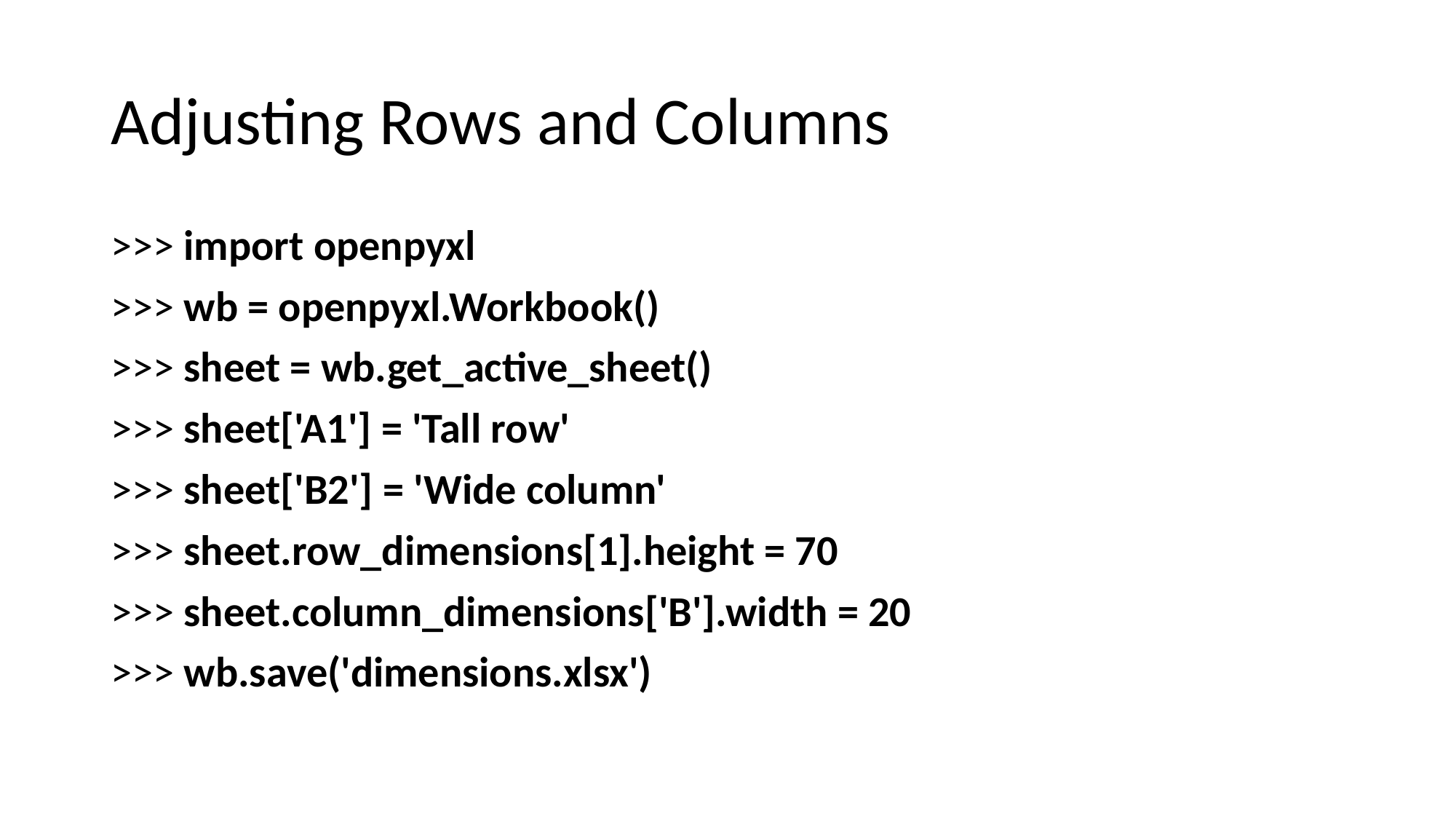

# Adjusting Rows and Columns
>>> import openpyxl
>>> wb = openpyxl.Workbook()
>>> sheet = wb.get_active_sheet()
>>> sheet['A1'] = 'Tall row'
>>> sheet['B2'] = 'Wide column'
>>> sheet.row_dimensions[1].height = 70
>>> sheet.column_dimensions['B'].width = 20
>>> wb.save('dimensions.xlsx')